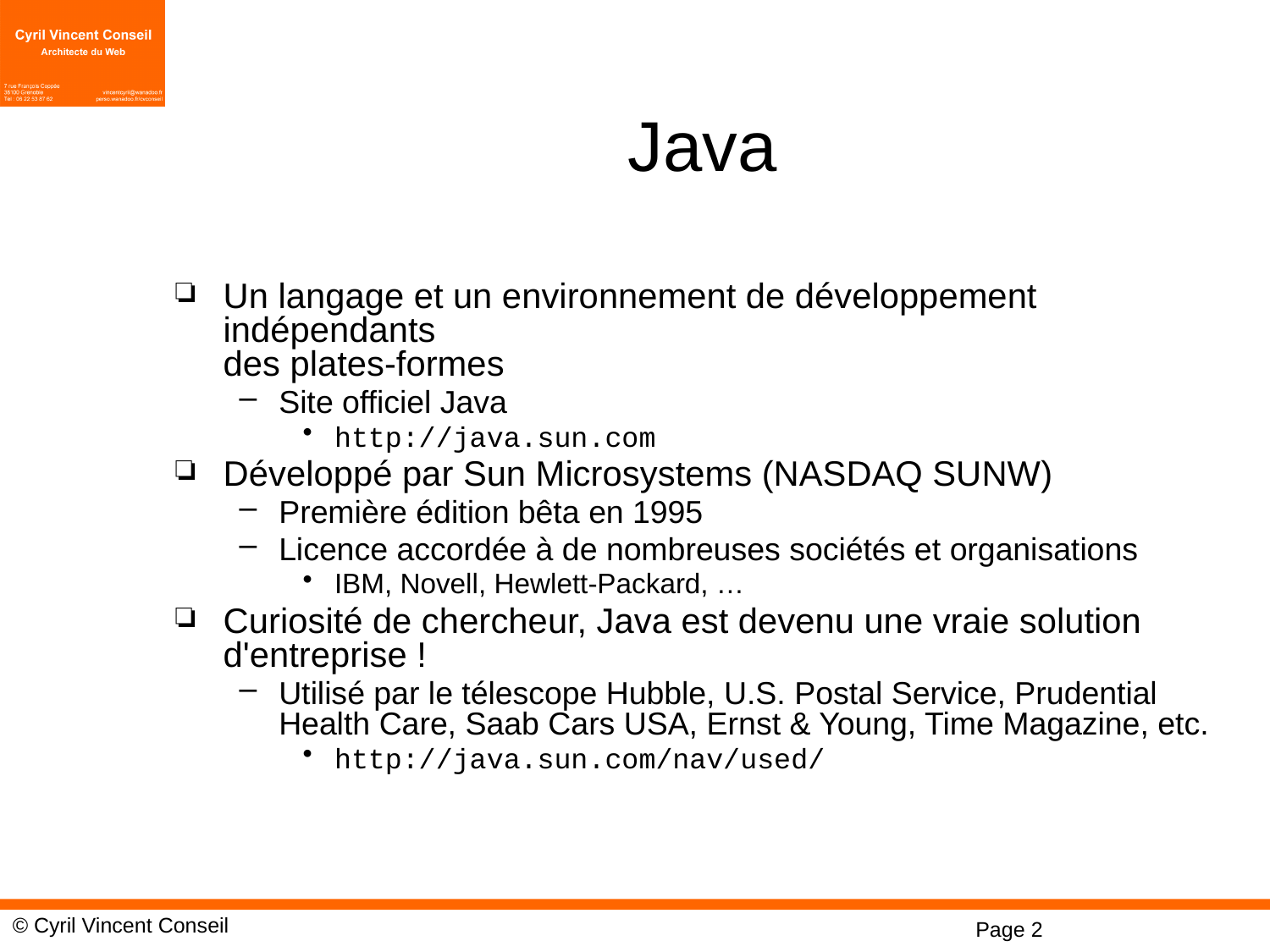

# Java
Un langage et un environnement de développement indépendants
des plates-formes
Site officiel Java
http://java.sun.com
Développé par Sun Microsystems (NASDAQ SUNW)
Première édition bêta en 1995
Licence accordée à de nombreuses sociétés et organisations
IBM, Novell, Hewlett-Packard, …
Curiosité de chercheur, Java est devenu une vraie solution d'entreprise !
Utilisé par le télescope Hubble, U.S. Postal Service, Prudential Health Care, Saab Cars USA, Ernst & Young, Time Magazine, etc.
http://java.sun.com/nav/used/